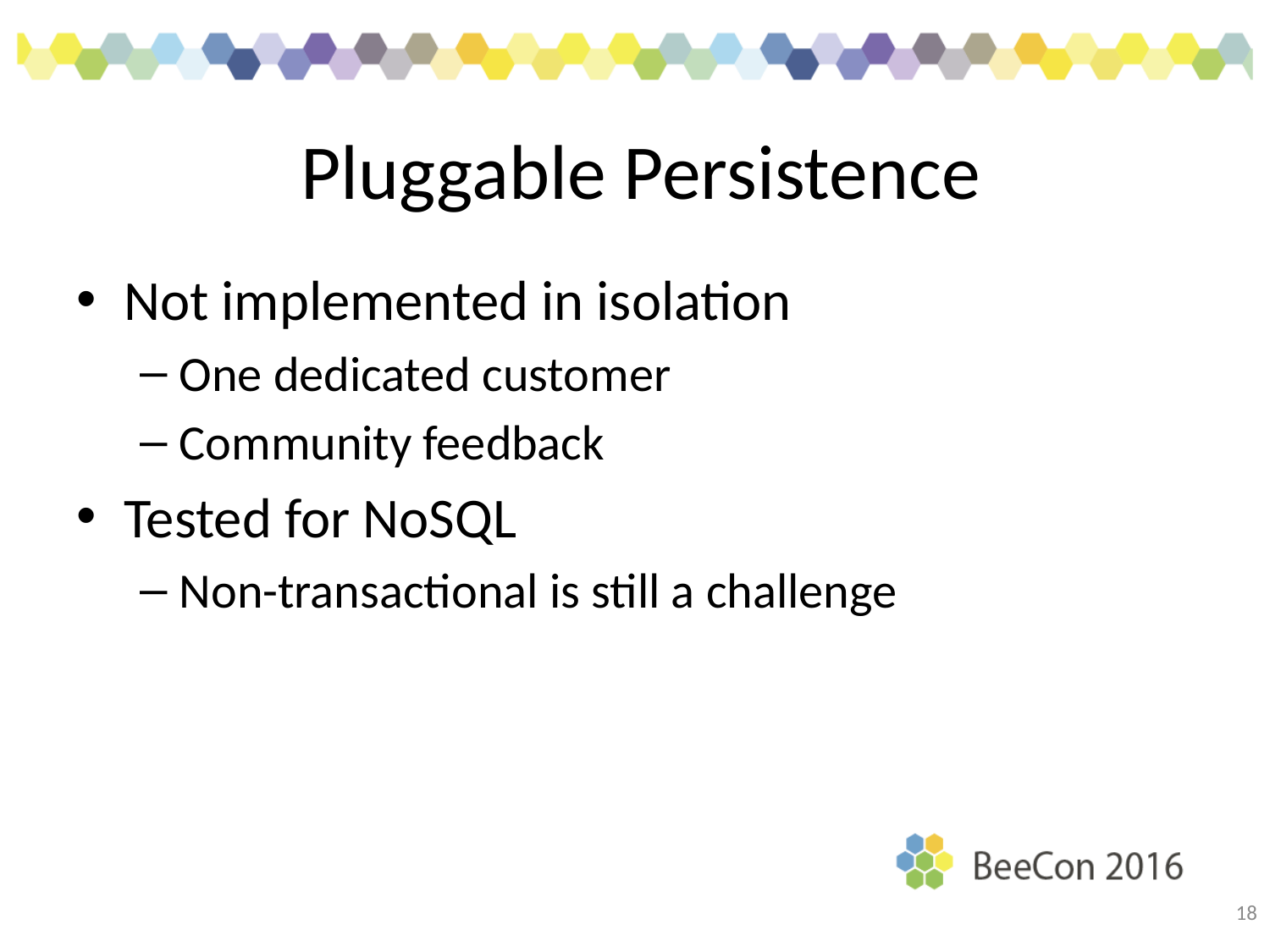

# Pluggable Persistence
Not implemented in isolation
One dedicated customer
Community feedback
Tested for NoSQL
Non-transactional is still a challenge

18